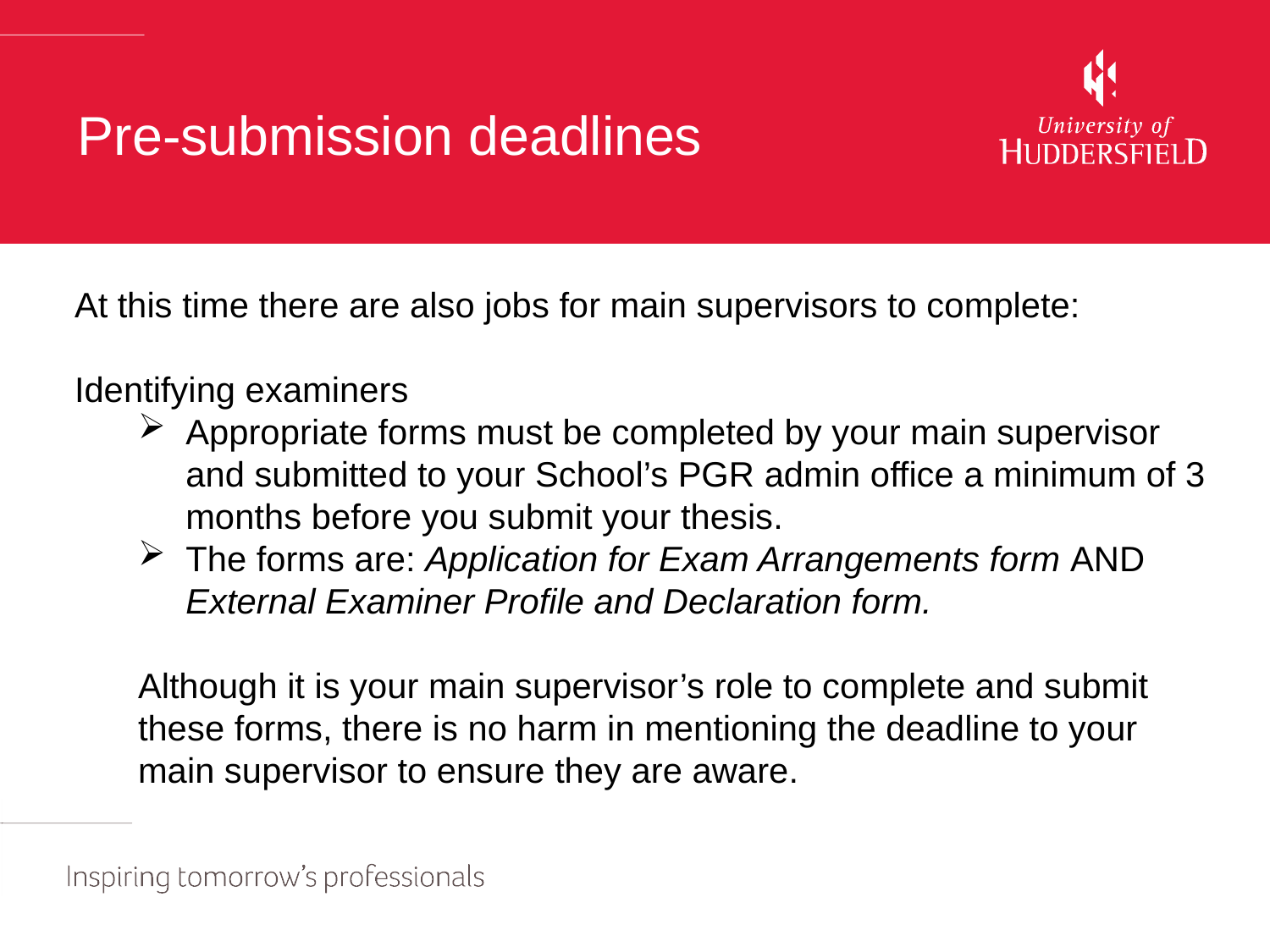

# Pre-submission deadlines
At this time there are also jobs for main supervisors to complete:

Identifying examiners
Appropriate forms must be completed by your main supervisor and submitted to your School’s PGR admin office a minimum of 3 months before you submit your thesis.
The forms are: Application for Exam Arrangements form AND External Examiner Profile and Declaration form.

Although it is your main supervisor’s role to complete and submit these forms, there is no harm in mentioning the deadline to your main supervisor to ensure they are aware.